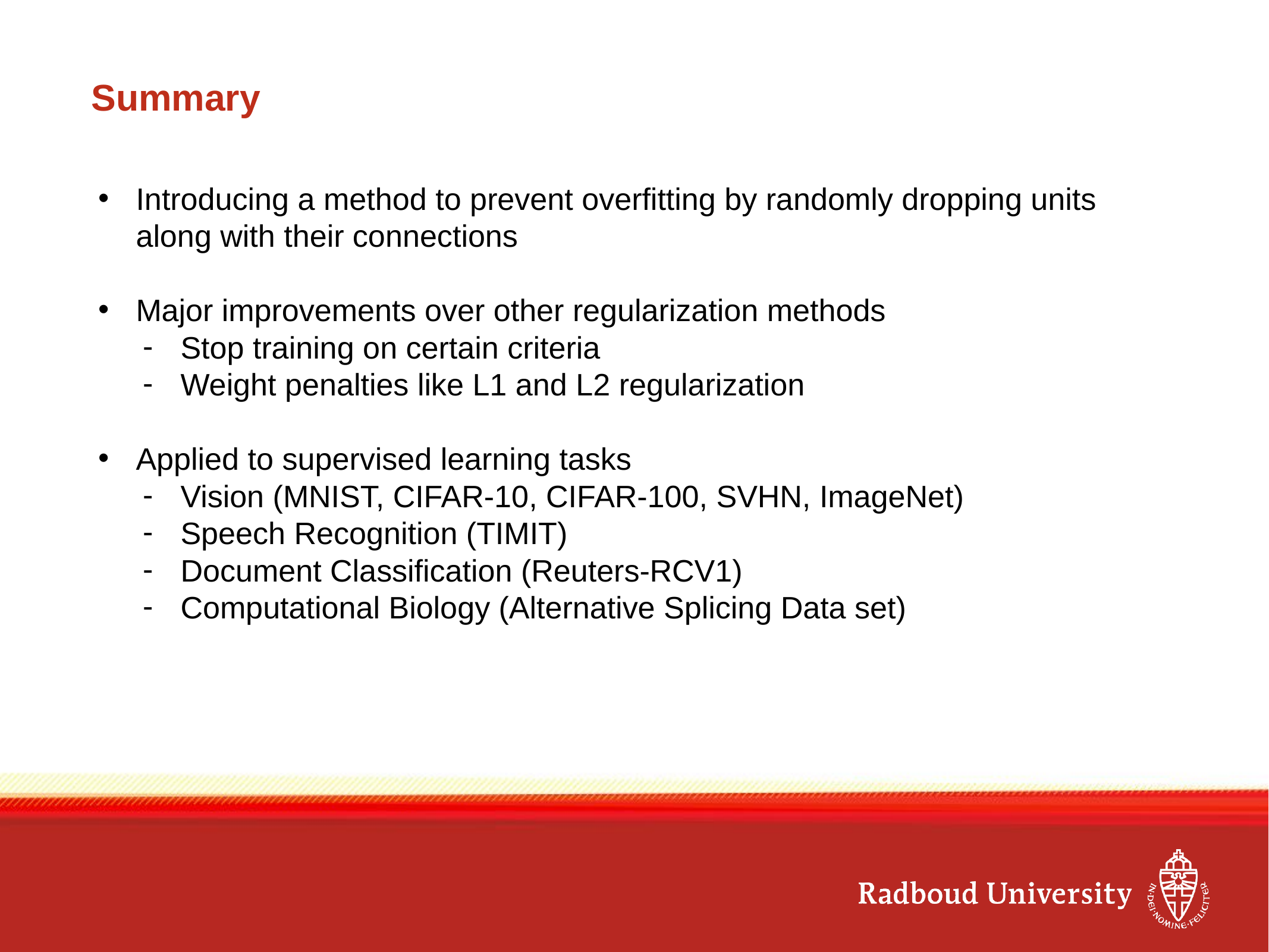

# Summary
Introducing a method to prevent overfitting by randomly dropping units along with their connections

Major improvements over other regularization methods
Stop training on certain criteria
Weight penalties like L1 and L2 regularization

Applied to supervised learning tasks
Vision (MNIST, CIFAR-10, CIFAR-100, SVHN, ImageNet)
Speech Recognition (TIMIT)
Document Classification (Reuters-RCV1)
Computational Biology (Alternative Splicing Data set)